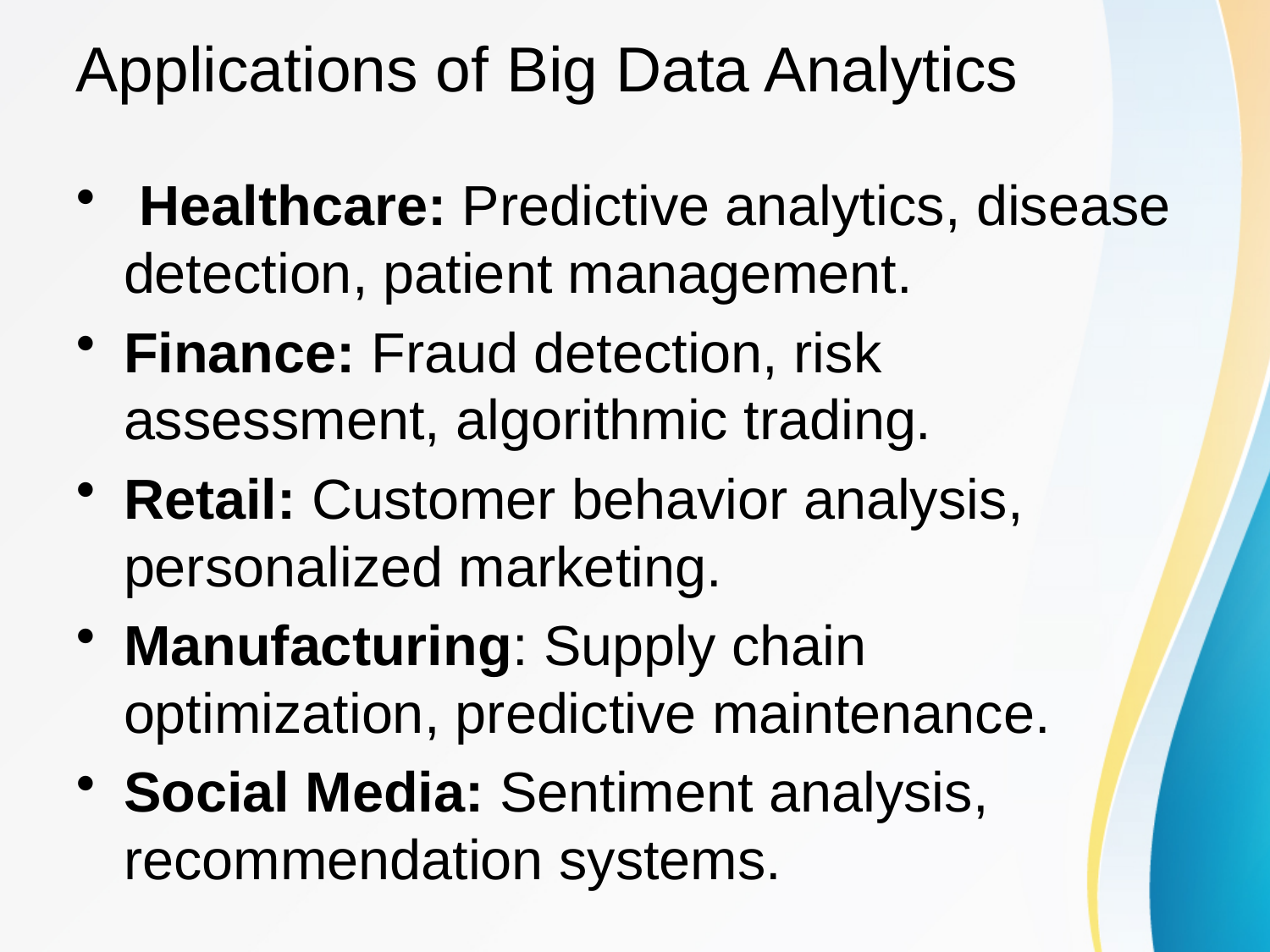

# Applications of Big Data Analytics
 Healthcare: Predictive analytics, disease detection, patient management.
Finance: Fraud detection, risk assessment, algorithmic trading.
Retail: Customer behavior analysis, personalized marketing.
Manufacturing: Supply chain optimization, predictive maintenance.
Social Media: Sentiment analysis, recommendation systems.